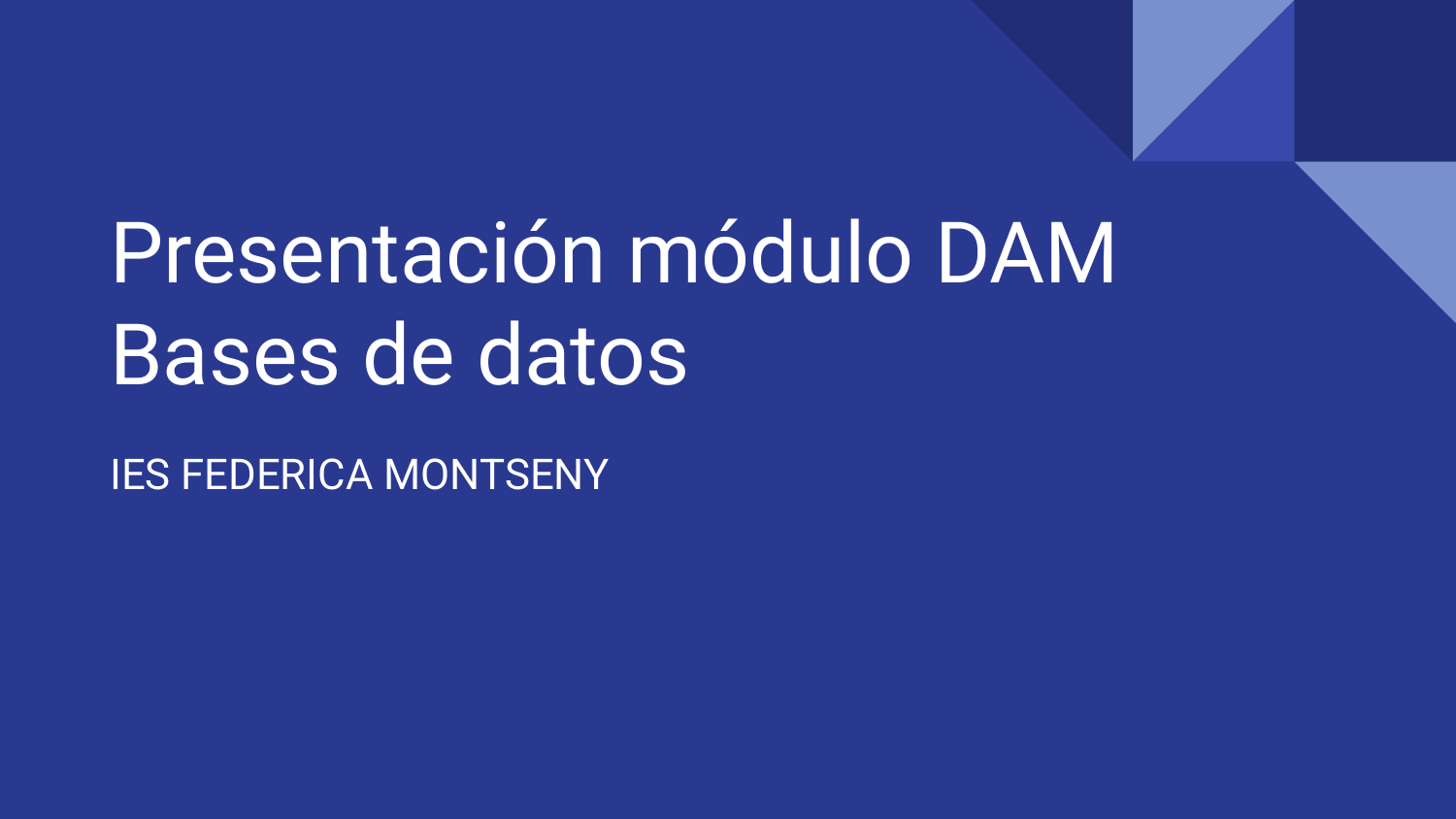

# Presentación módulo DAM
Bases de datos
IES FEDERICA MONTSENY